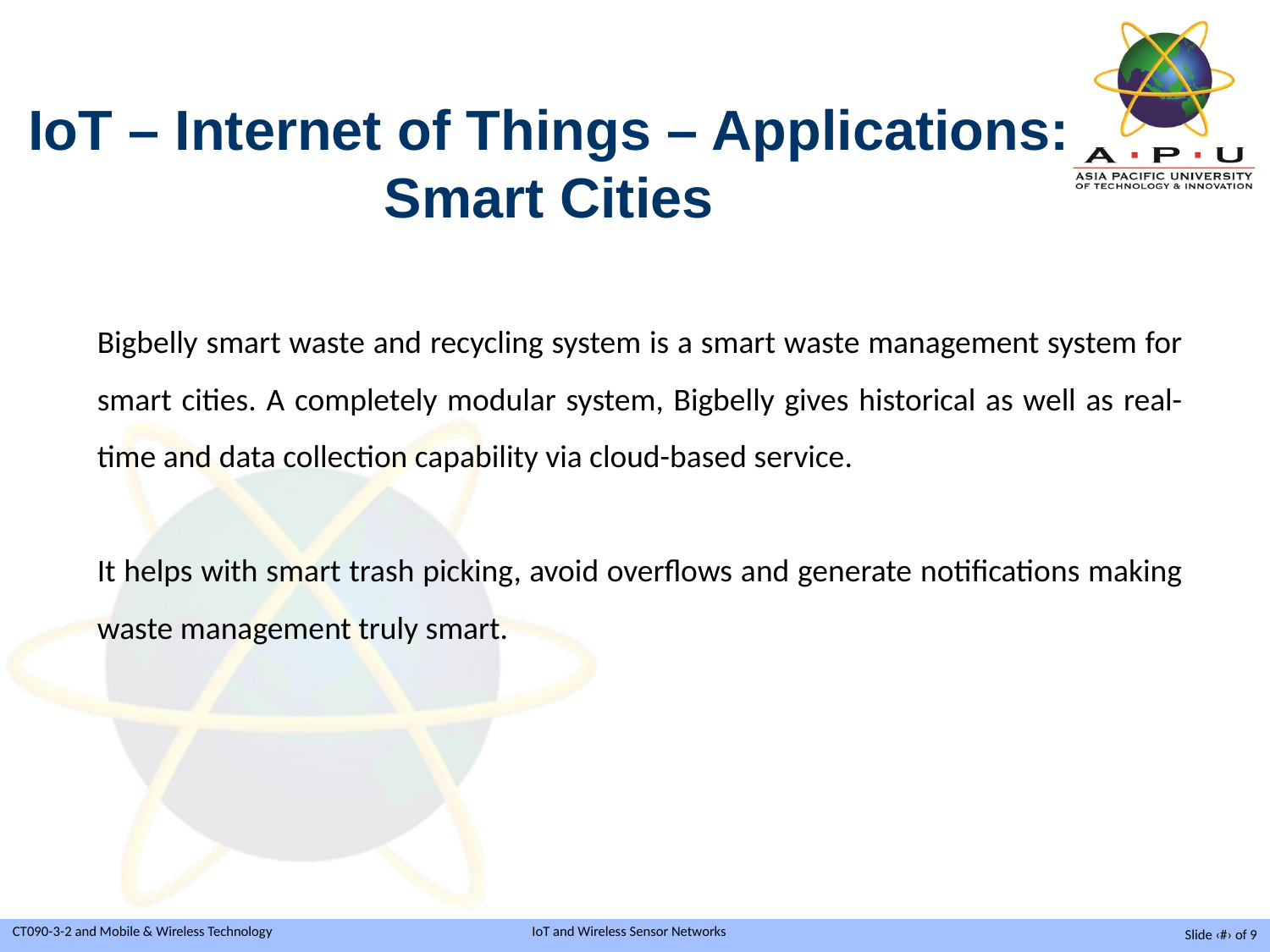

IoT – Internet of Things – Applications: Smart Cities
Bigbelly smart waste and recycling system is a smart waste management system for smart cities. A completely modular system, Bigbelly gives historical as well as real-time and data collection capability via cloud-based service.

It helps with smart trash picking, avoid overflows and generate notifications making waste management truly smart.
Slide ‹#› of 9